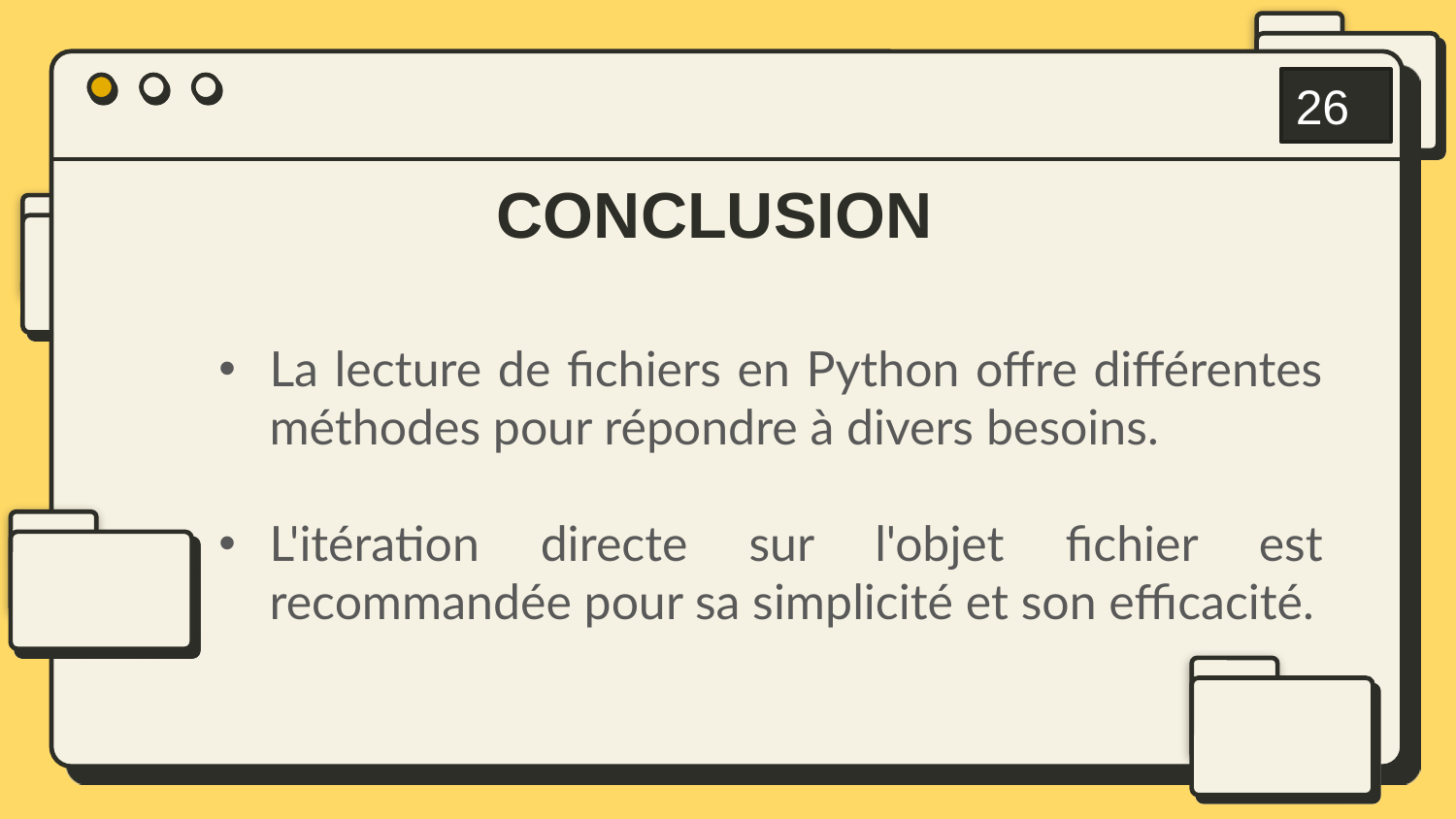

26
# CONCLUSION
La lecture de fichiers en Python offre différentes méthodes pour répondre à divers besoins.

L'itération directe sur l'objet fichier est recommandée pour sa simplicité et son efficacité.